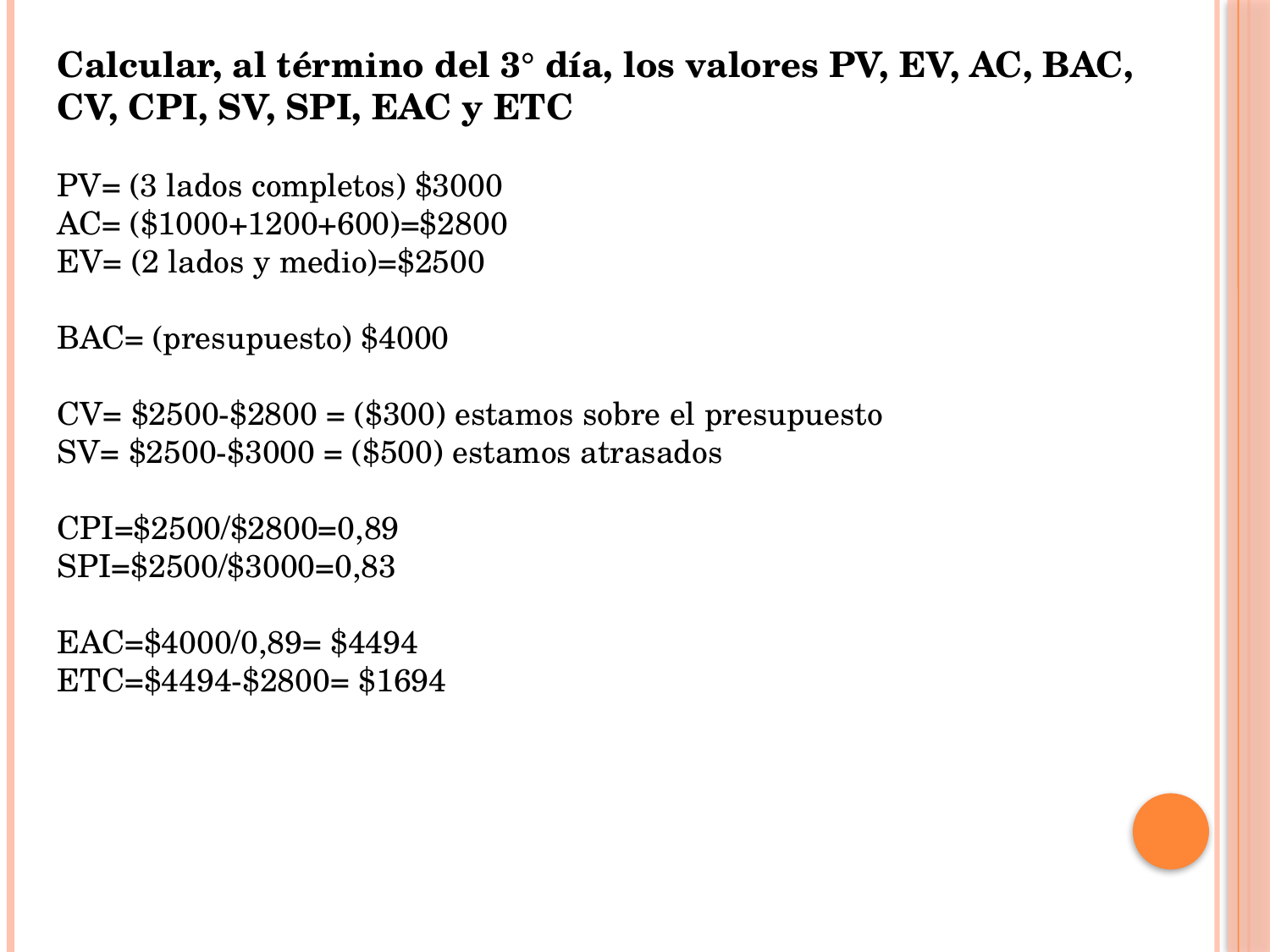

Calcular, al término del 3° día, los valores PV, EV, AC, BAC, CV, CPI, SV, SPI, EAC y ETC

PV= (3 lados completos) $3000
AC= ($1000+1200+600)=$2800
EV= (2 lados y medio)=$2500

BAC= (presupuesto) $4000

CV= $2500-$2800 = ($300) estamos sobre el presupuesto
SV= $2500-$3000 = ($500) estamos atrasados

CPI=$2500/$2800=0,89
SPI=$2500/$3000=0,83

EAC=$4000/0,89= $4494
ETC=$4494-$2800= $1694